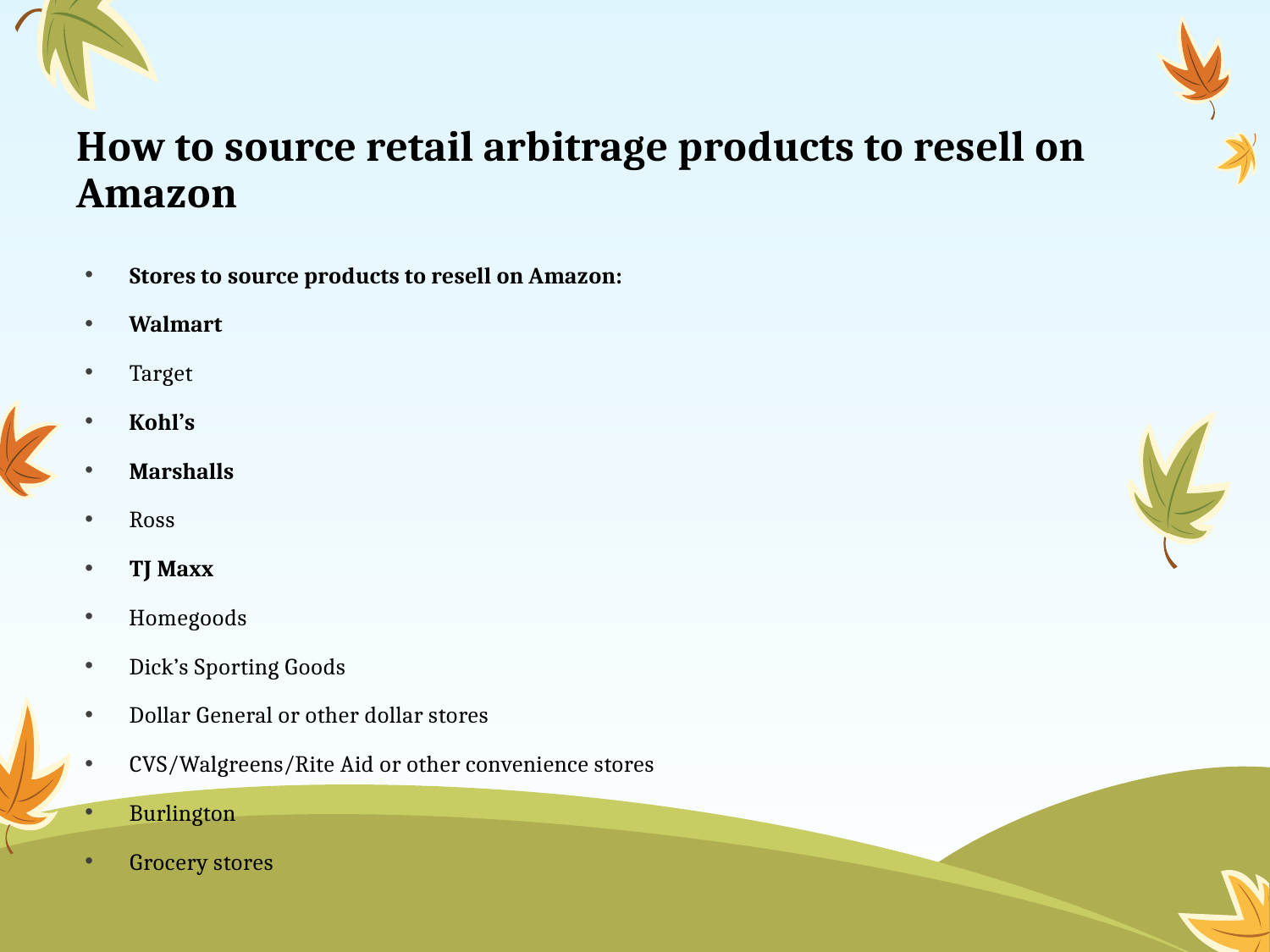

# How to source retail arbitrage products to resell on Amazon
Stores to source products to resell on Amazon:
Walmart
Target
Kohl’s
Marshalls
Ross
TJ Maxx
Homegoods
Dick’s Sporting Goods
Dollar General or other dollar stores
CVS/Walgreens/Rite Aid or other convenience stores
Burlington
Grocery stores